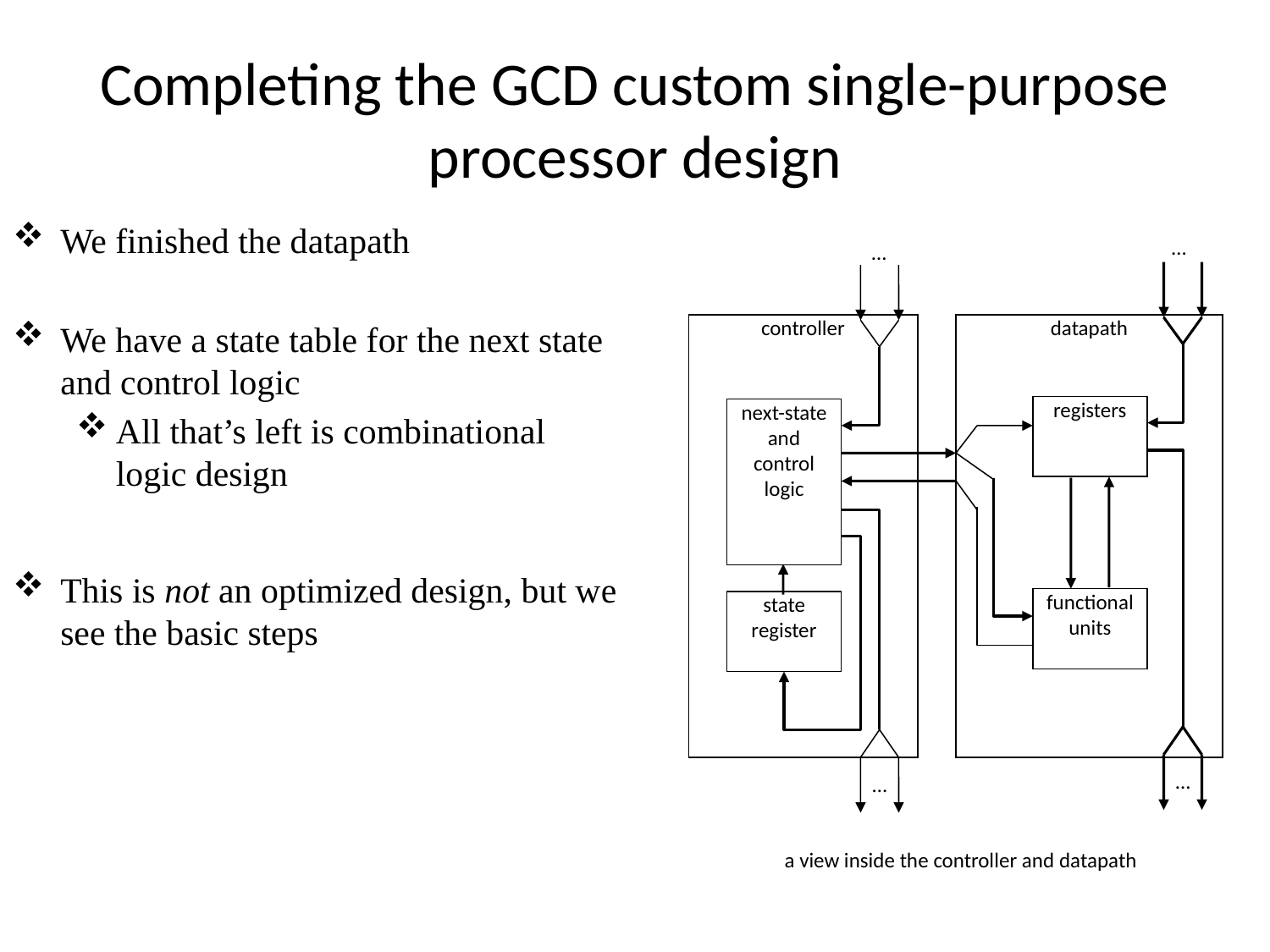

# Completing the GCD custom single-purpose processor design
We finished the datapath

We have a state table for the next state and control logic
All that’s left is combinational logic design

This is not an optimized design, but we see the basic steps

…
…

controller
datapath

registers
next-state
and
control
logic

functional
units
state
register

…
…
a view inside the controller and datapath